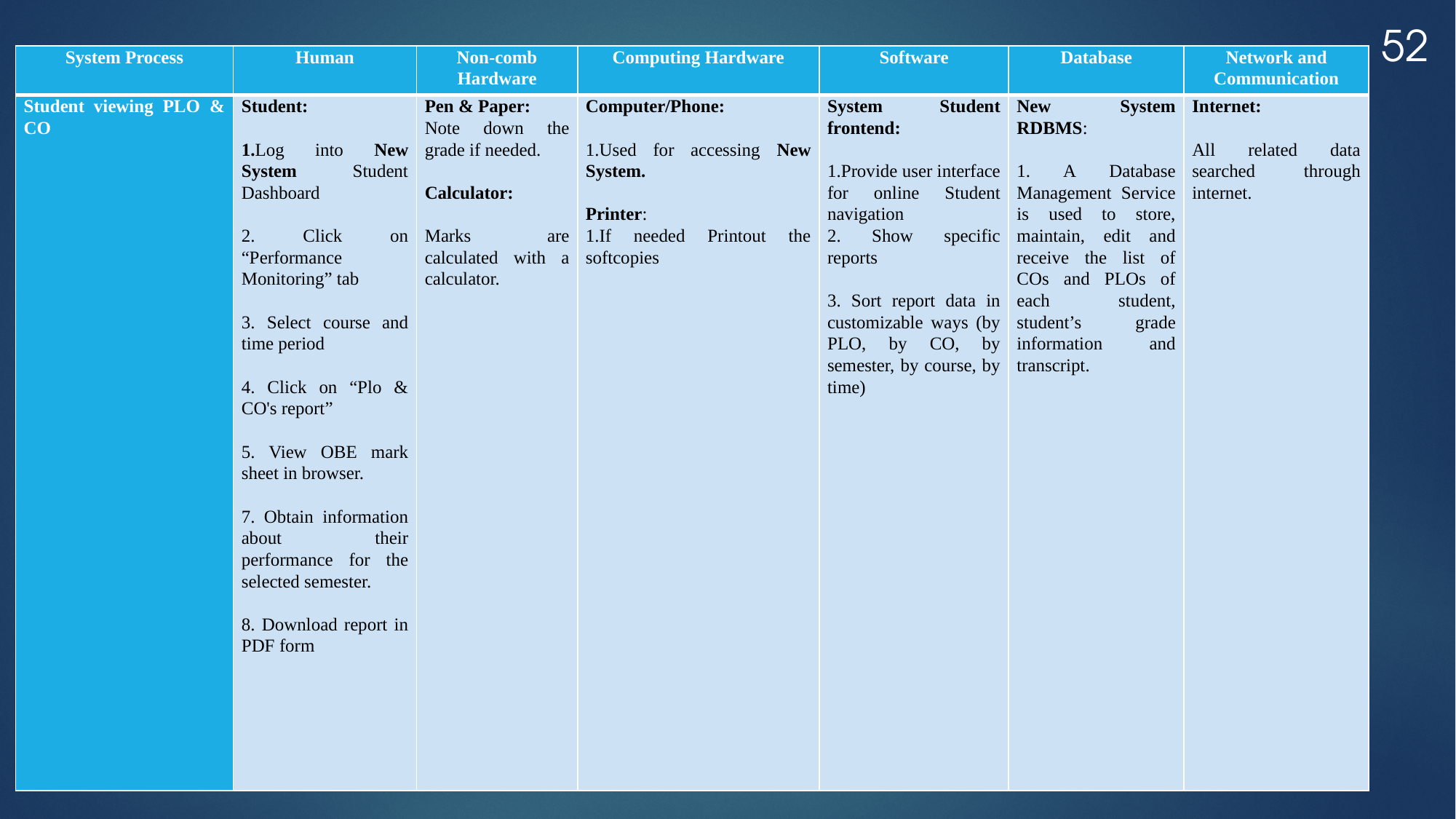

52
| System Process | Human | Non-comb Hardware | Computing Hardware | Software | Database | Network and Communication |
| --- | --- | --- | --- | --- | --- | --- |
| Student viewing PLO & CO | Student:   1.Log into New System Student Dashboard   2. Click on “Performance Monitoring” tab   3. Select course and time period   4. Click on “Plo & CO's report”   5. View OBE mark sheet in browser.   7. Obtain information about their performance for the selected semester.   8. Download report in PDF form | Pen & Paper: Note down the grade if needed.   Calculator:   Marks are calculated with a calculator. | Computer/Phone:   1.Used for accessing New System.   Printer: 1.If needed Printout the softcopies | System Student frontend:   1.Provide user interface for online Student navigation 2. Show specific reports   3. Sort report data in customizable ways (by PLO, by CO, by semester, by course, by time) | New System RDBMS:   1. A Database Management Service is used to store, maintain, edit and receive the list of COs and PLOs of each student, student’s grade information and transcript. | Internet:   All related data searched through internet. |